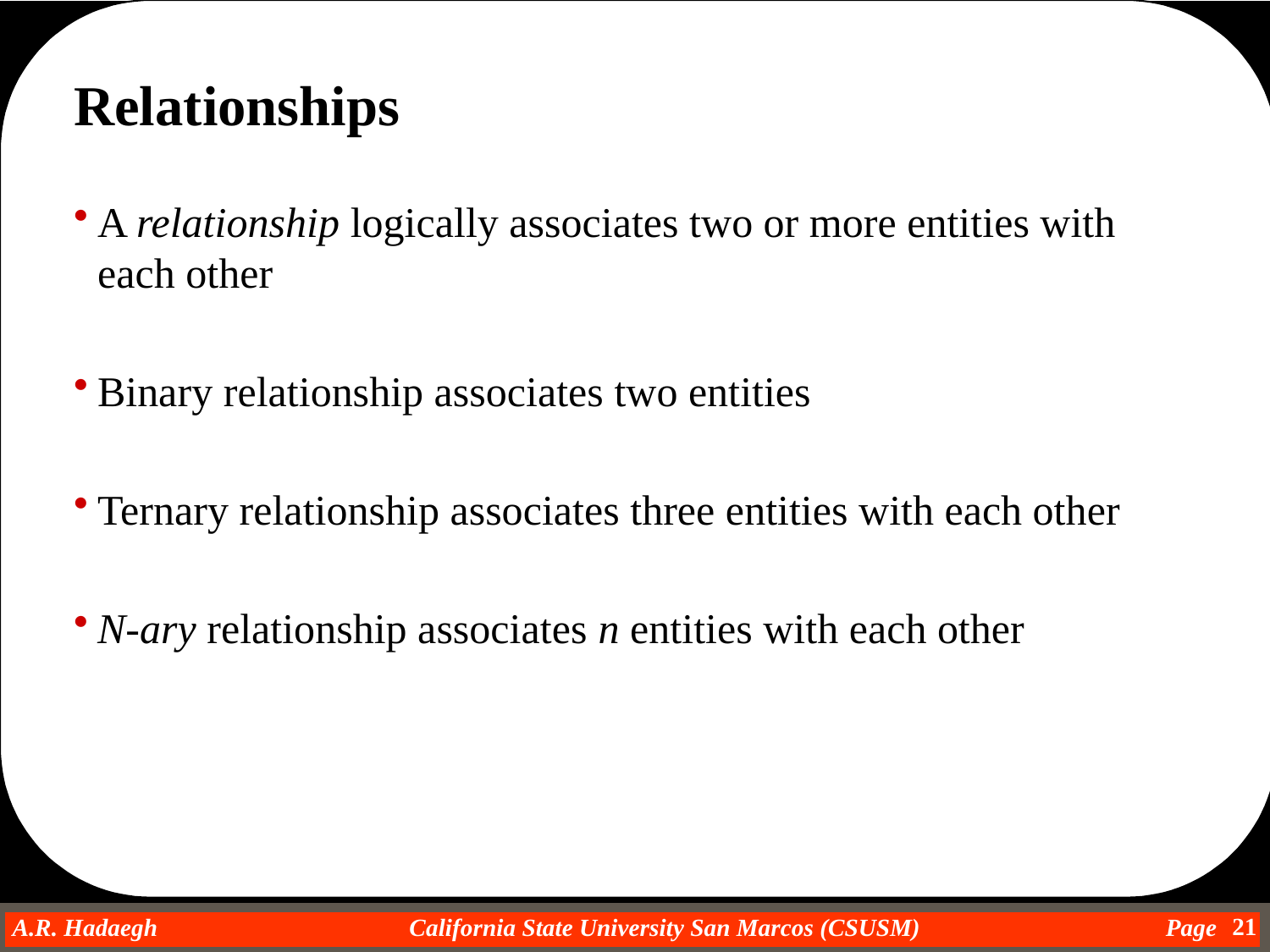

Relationships

A relationship logically associates two or more entities with each other

Binary relationship associates two entities

Ternary relationship associates three entities with each other

N-ary relationship associates n entities with each other
21